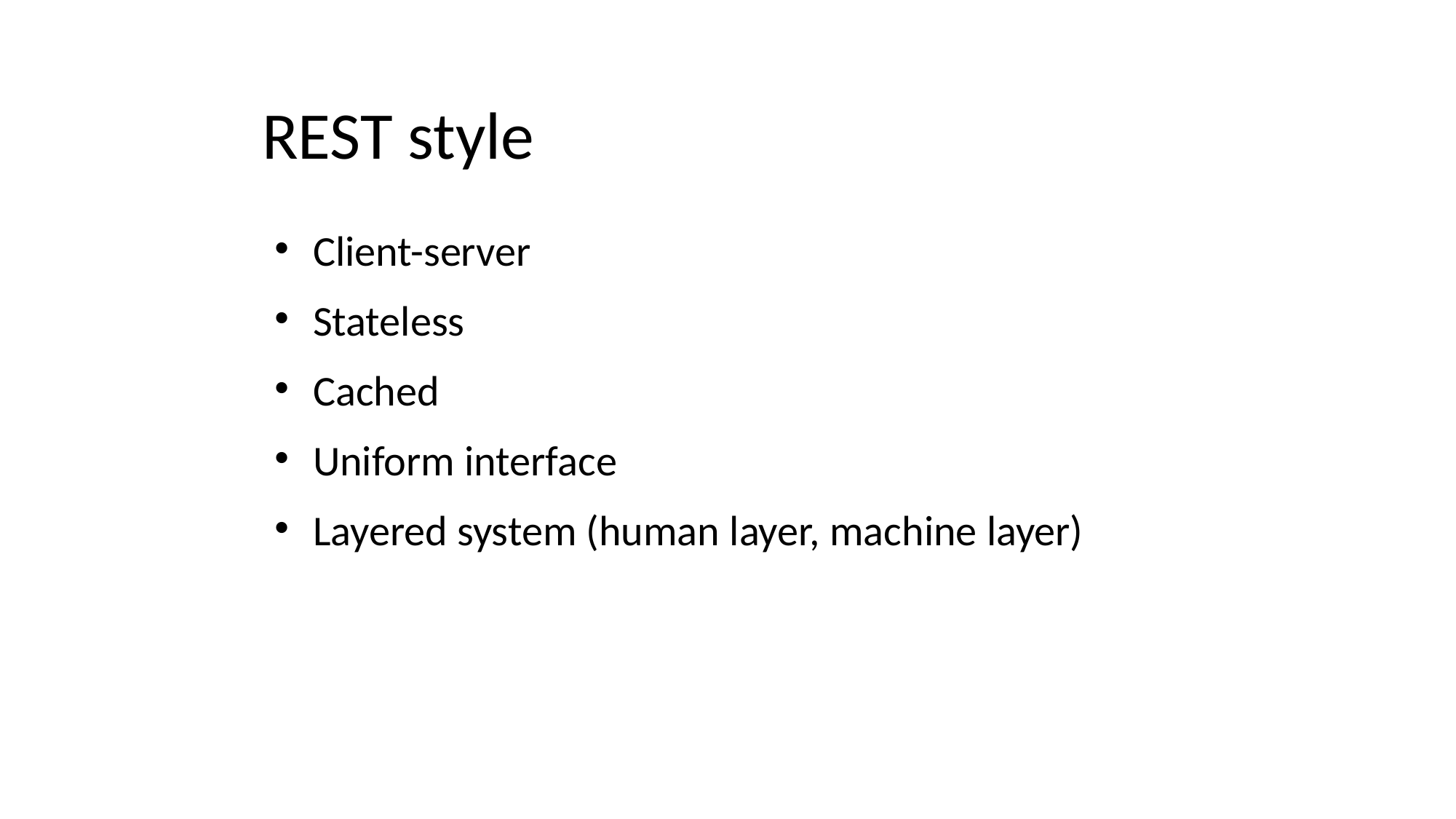

REST style
Client-server
Stateless
Cached
Uniform interface
Layered system (human layer, machine layer)